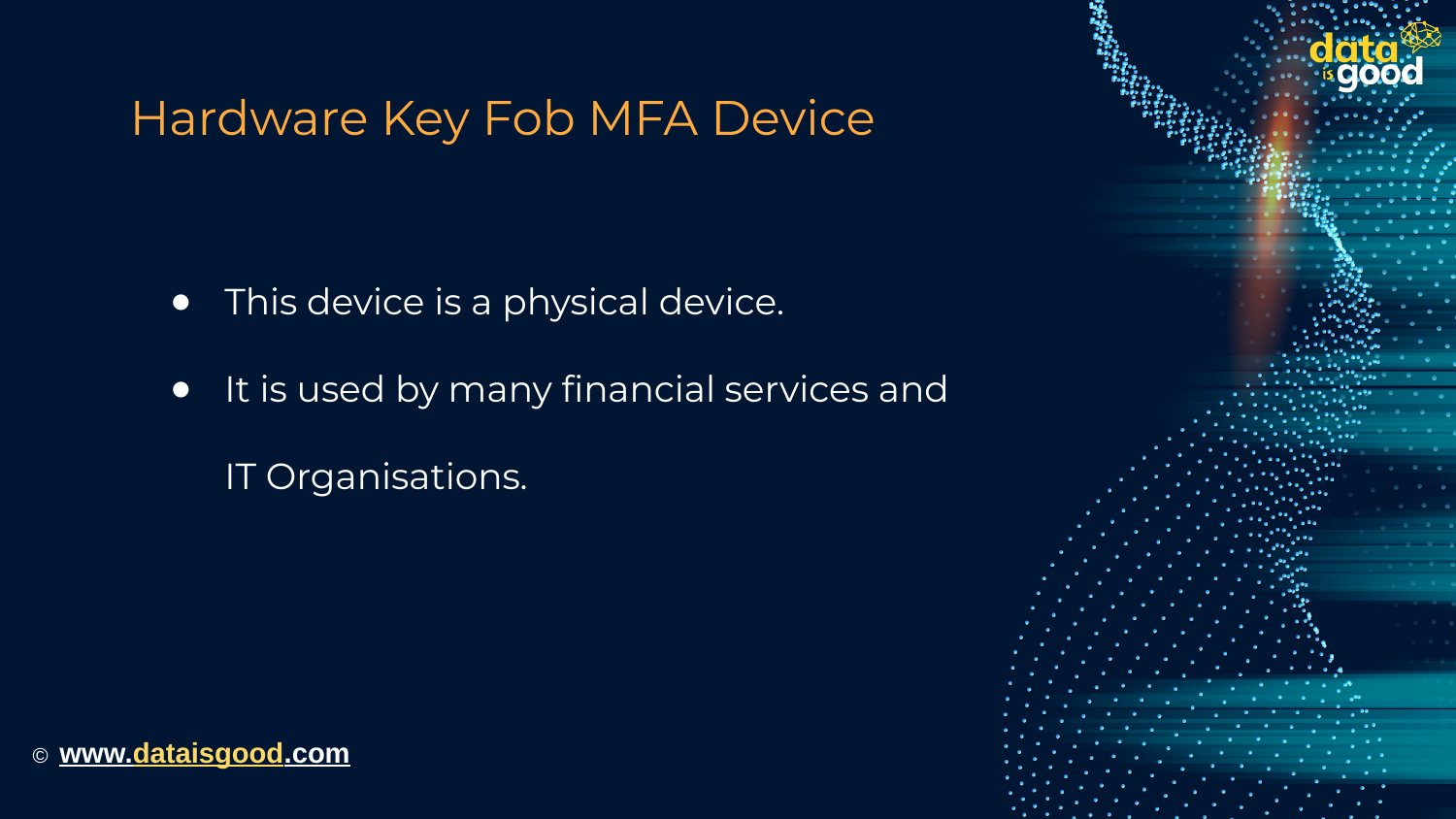

# Hardware Key Fob MFA Device
This device is a physical device.
It is used by many financial services and IT Organisations.